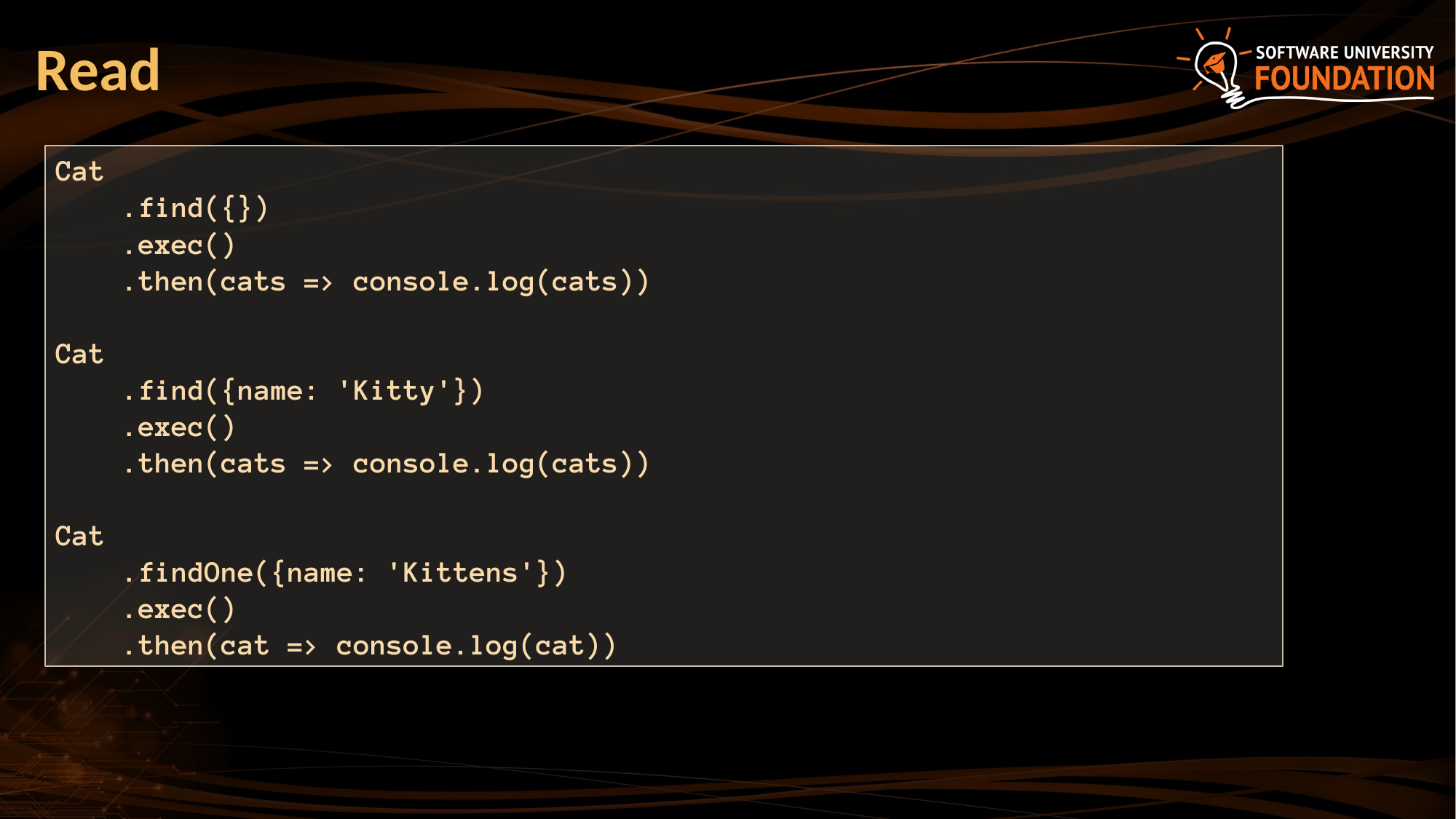

# Read
Cat
    .find({})
    .exec()
    .then(cats => console.log(cats))

Cat
    .find({name: 'Kitty'})
    .exec()
    .then(cats => console.log(cats))

Cat
    .findOne({name: 'Kittens'})
    .exec()
    .then(cat => console.log(cat))